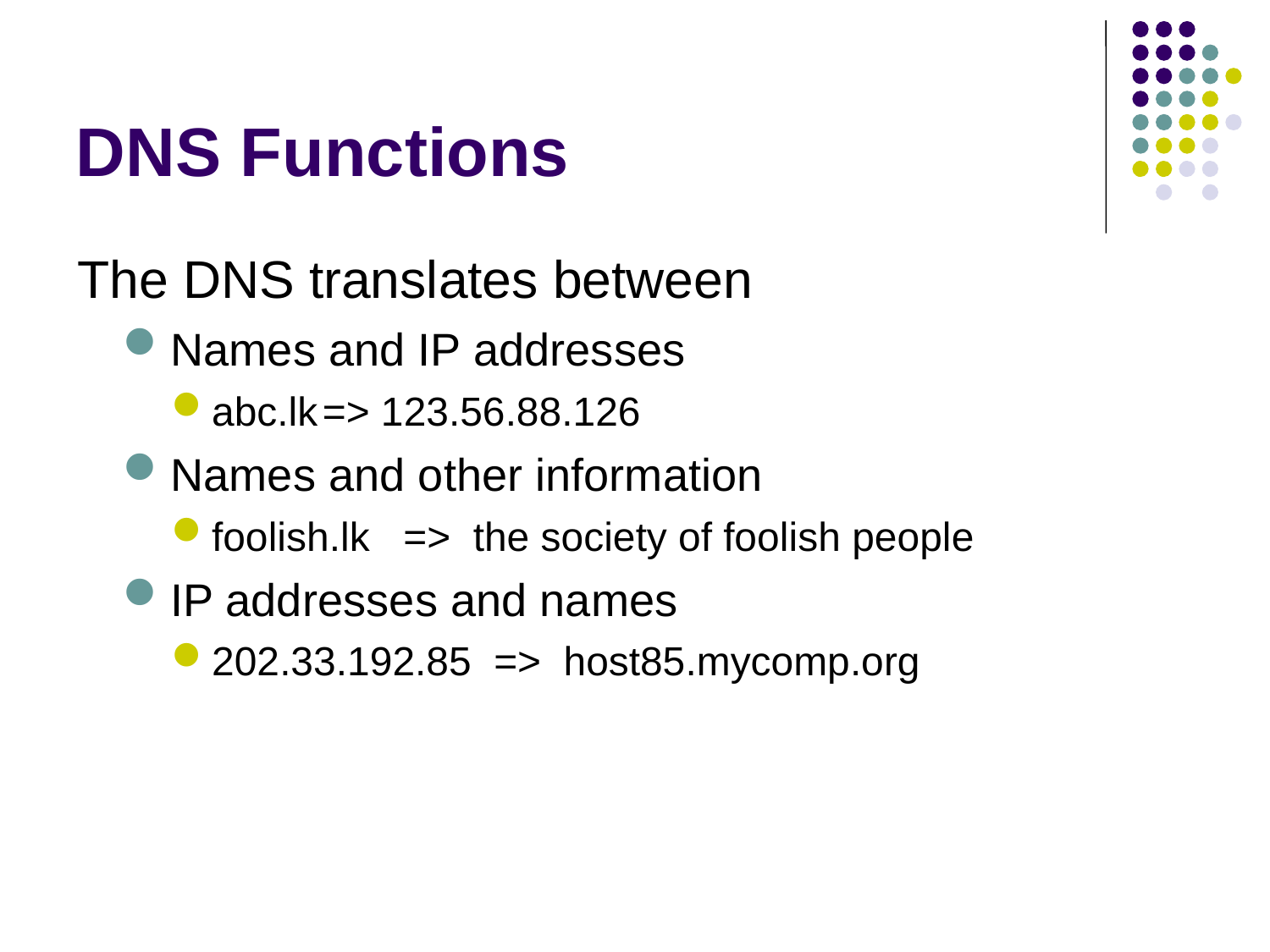

DNS Functions
The DNS translates between
Names and IP addresses
abc.lk	=> 123.56.88.126
Names and other information
foolish.lk   =>  the society of foolish people
IP addresses and names
202.33.192.85  =>  host85.mycomp.org